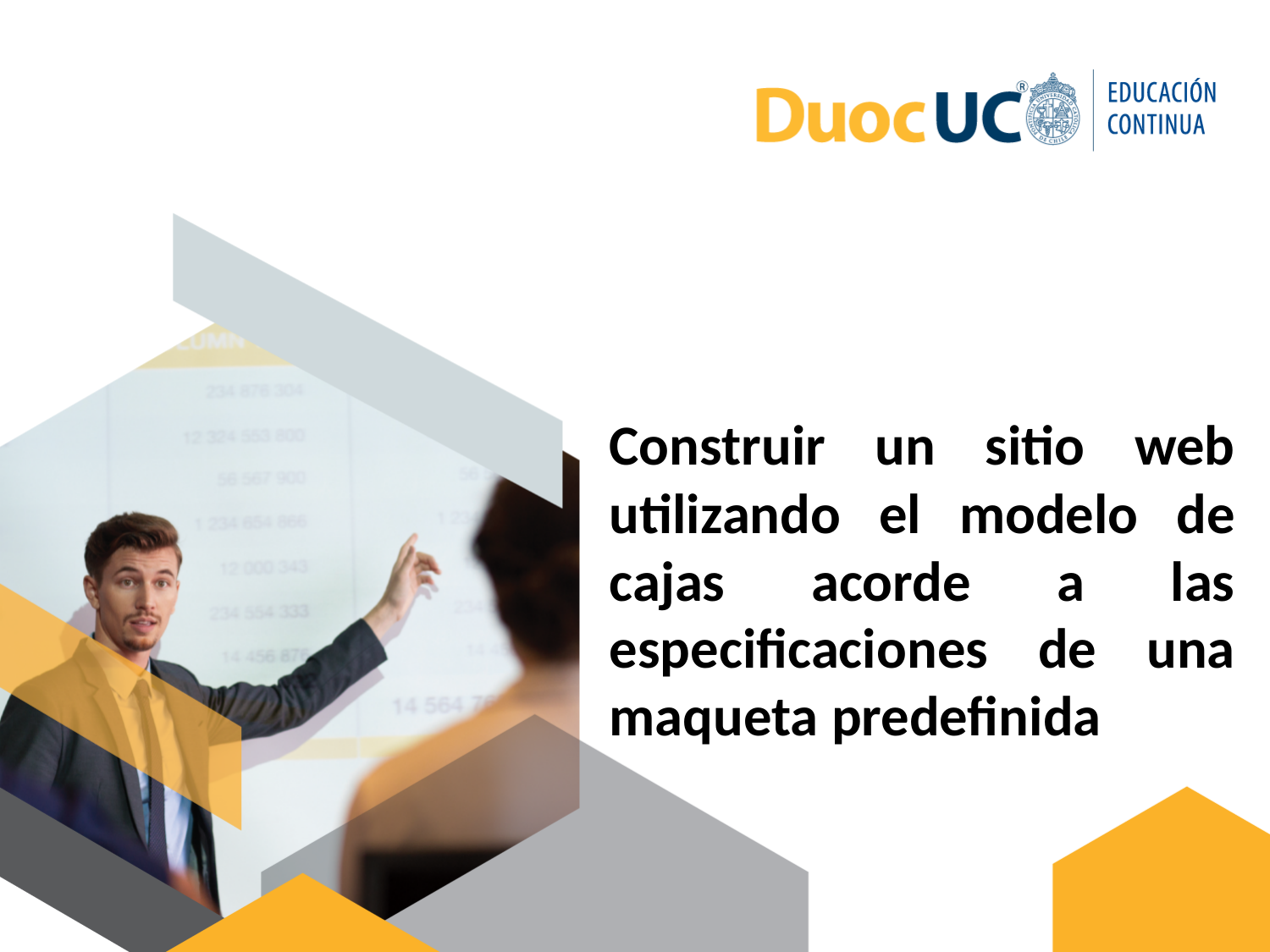

Construir un sitio web utilizando el modelo de cajas acorde a las especificaciones de una maqueta predefinida